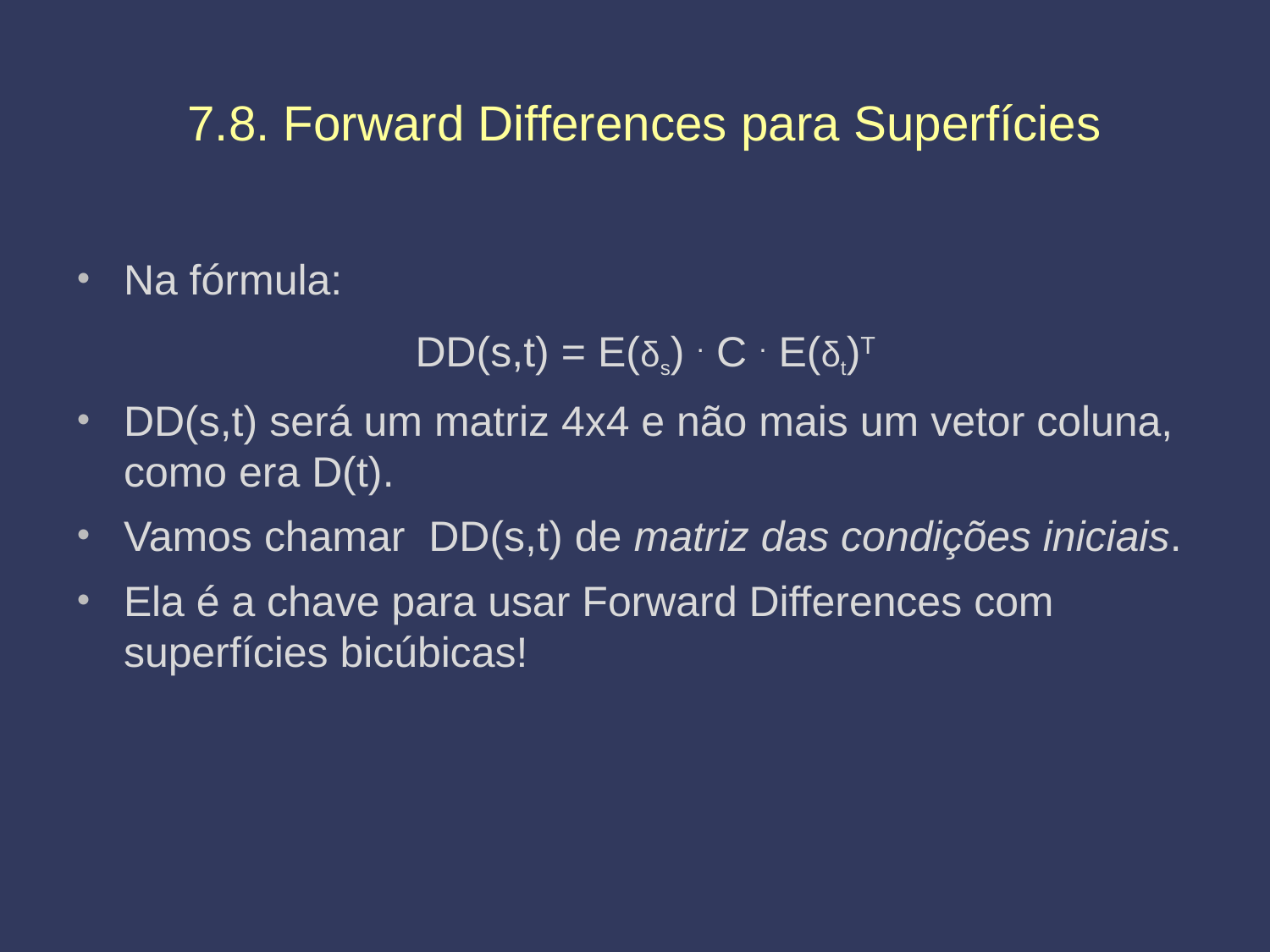

# 7.8. Forward Differences para Superfícies
Na fórmula:
DD(s,t) = E(δs) . C . E(δt)T
DD(s,t) será um matriz 4x4 e não mais um vetor coluna, como era D(t).
Vamos chamar  DD(s,t) de matriz das condições iniciais.
Ela é a chave para usar Forward Differences com superfícies bicúbicas!